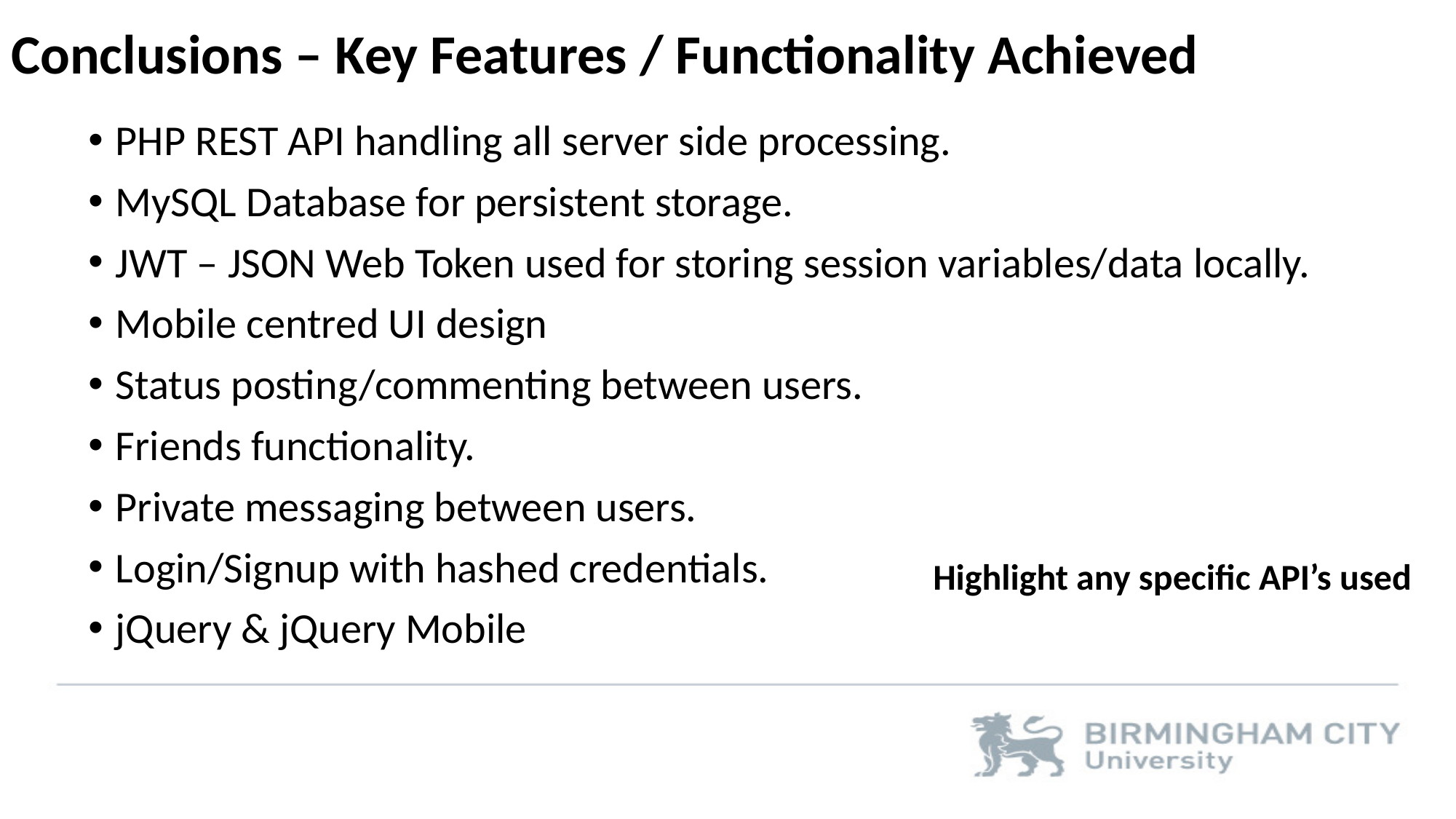

Conclusions – Key Features / Functionality Achieved
PHP REST API handling all server side processing.
MySQL Database for persistent storage.
JWT – JSON Web Token used for storing session variables/data locally.
Mobile centred UI design
Status posting/commenting between users.
Friends functionality.
Private messaging between users.
Login/Signup with hashed credentials.
jQuery & jQuery Mobile
Highlight any specific API’s used